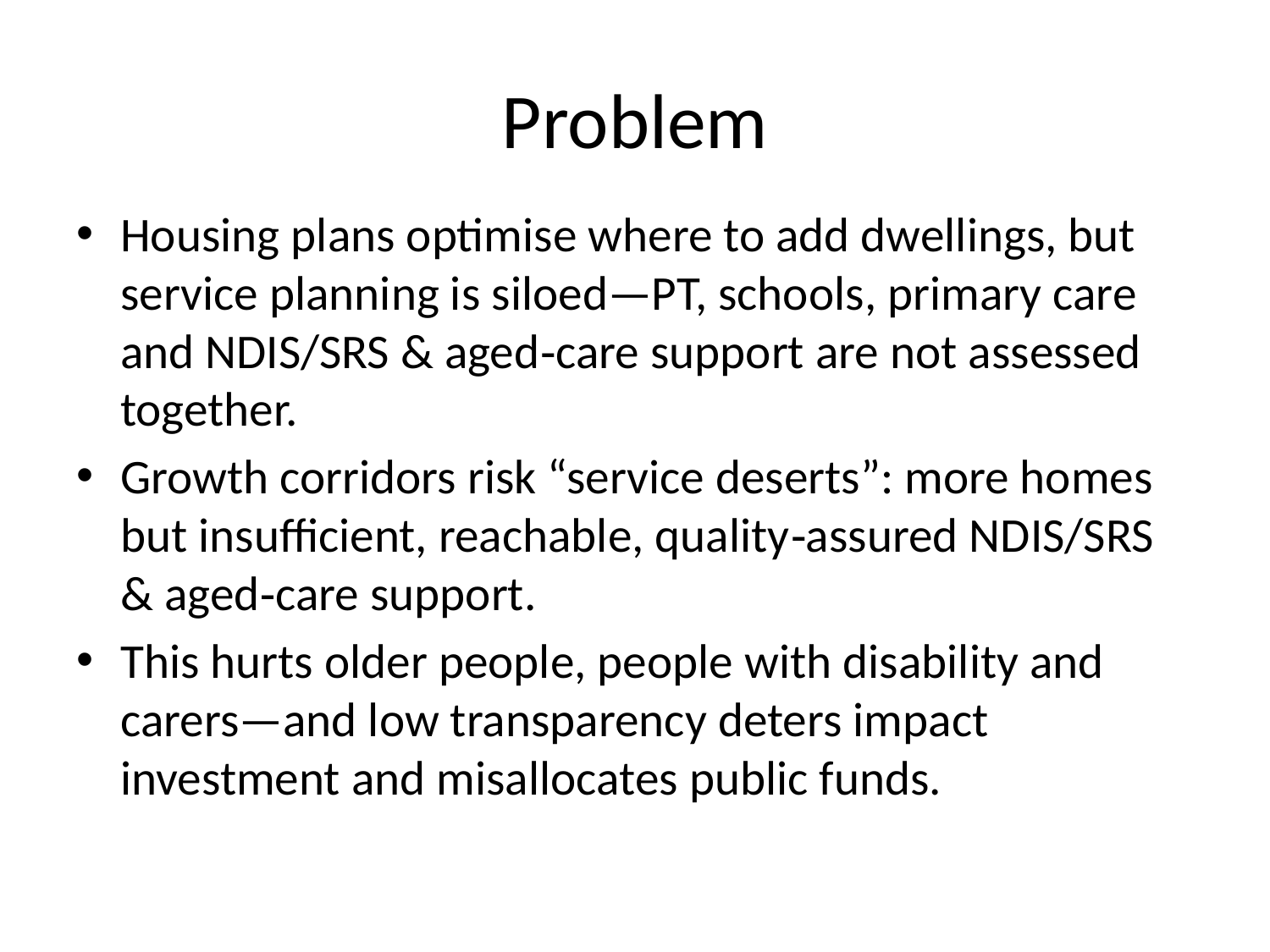

# Problem
Housing plans optimise where to add dwellings, but service planning is siloed—PT, schools, primary care and NDIS/SRS & aged‑care support are not assessed together.
Growth corridors risk “service deserts”: more homes but insufficient, reachable, quality‑assured NDIS/SRS & aged‑care support.
This hurts older people, people with disability and carers—and low transparency deters impact investment and misallocates public funds.